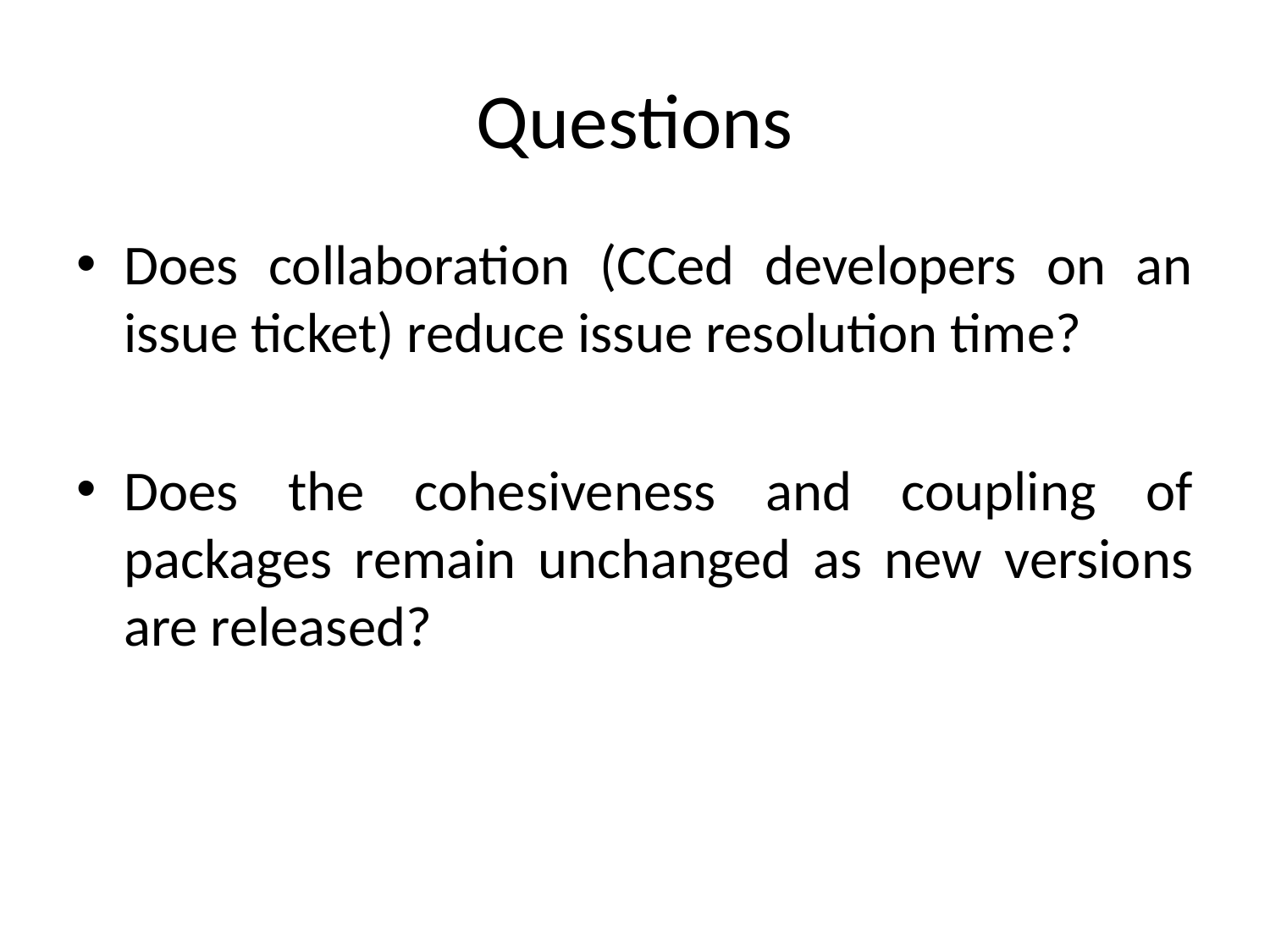

# Questions
Does collaboration (CCed developers on an issue ticket) reduce issue resolution time?

Does the cohesiveness and coupling of packages remain unchanged as new versions are released?